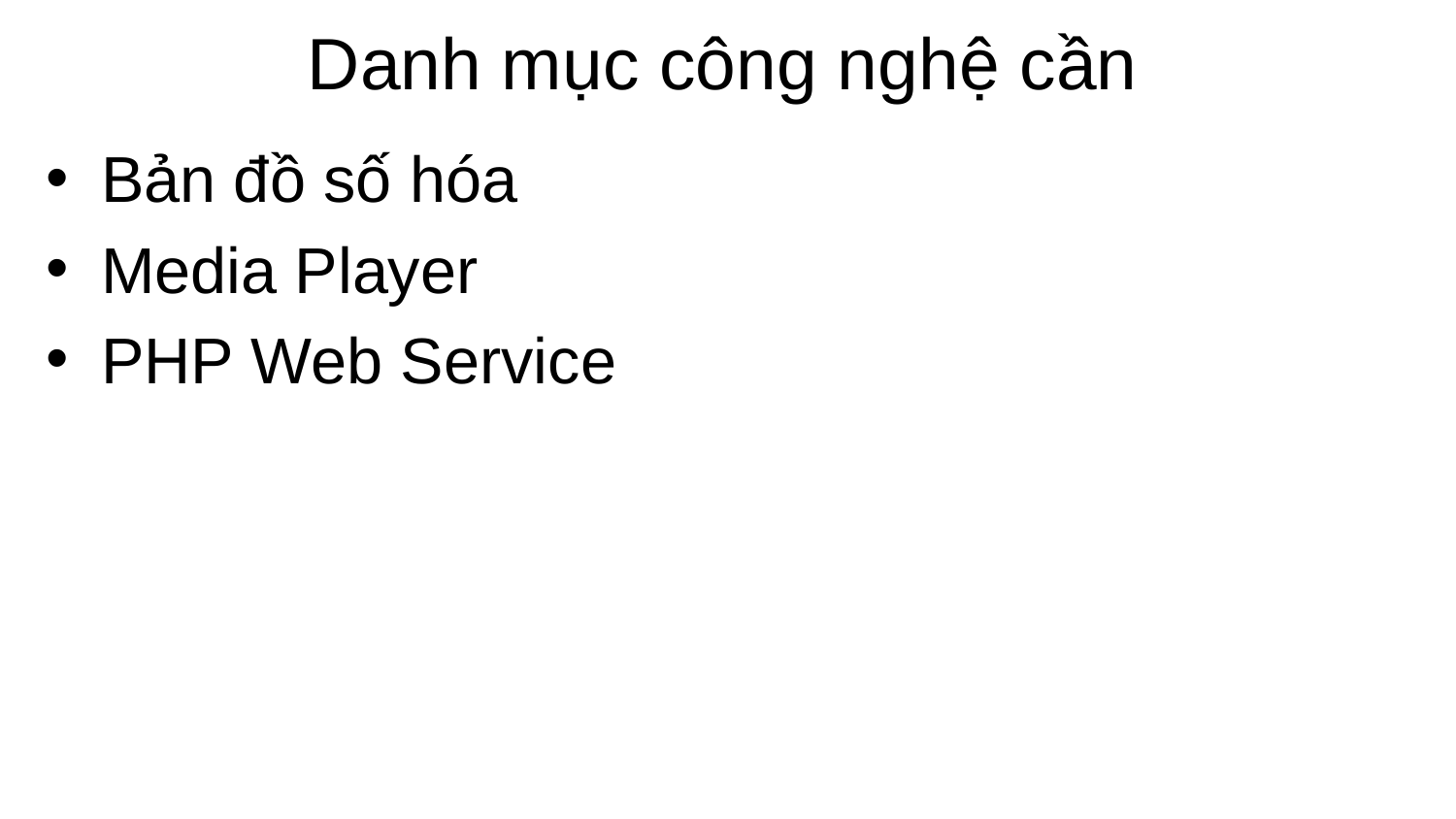

# Danh mục công nghệ cần
Bản đồ số hóa
Media Player
PHP Web Service